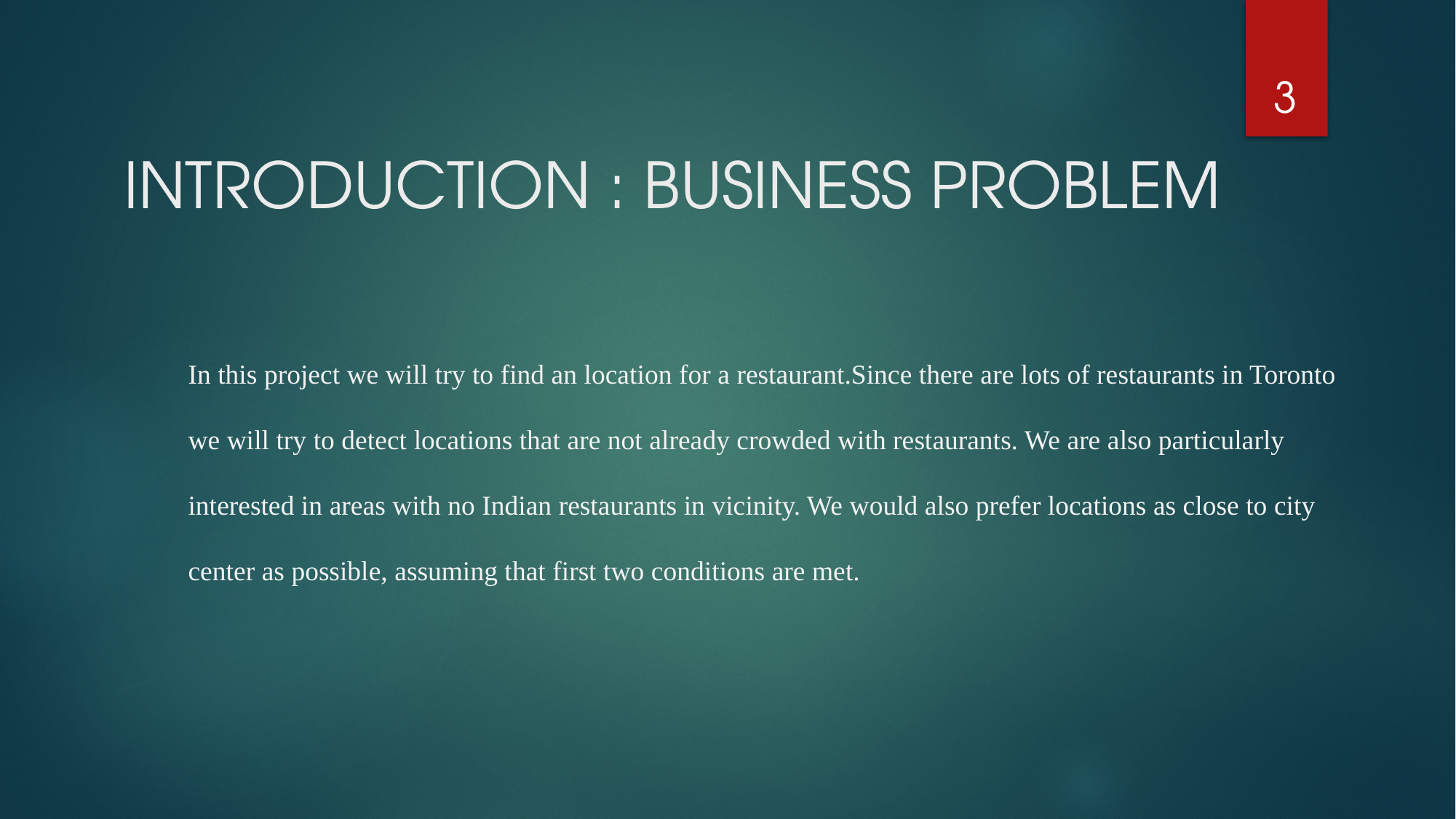

3
# INTRODUCTION : BUSINESS PROBLEM
In this project we will try to find an location for a restaurant.Since there are lots of restaurants in Toronto we will try to detect locations that are not already crowded with restaurants. We are also particularly interested in areas with no Indian restaurants in vicinity. We would also prefer locations as close to city center as possible, assuming that first two conditions are met.